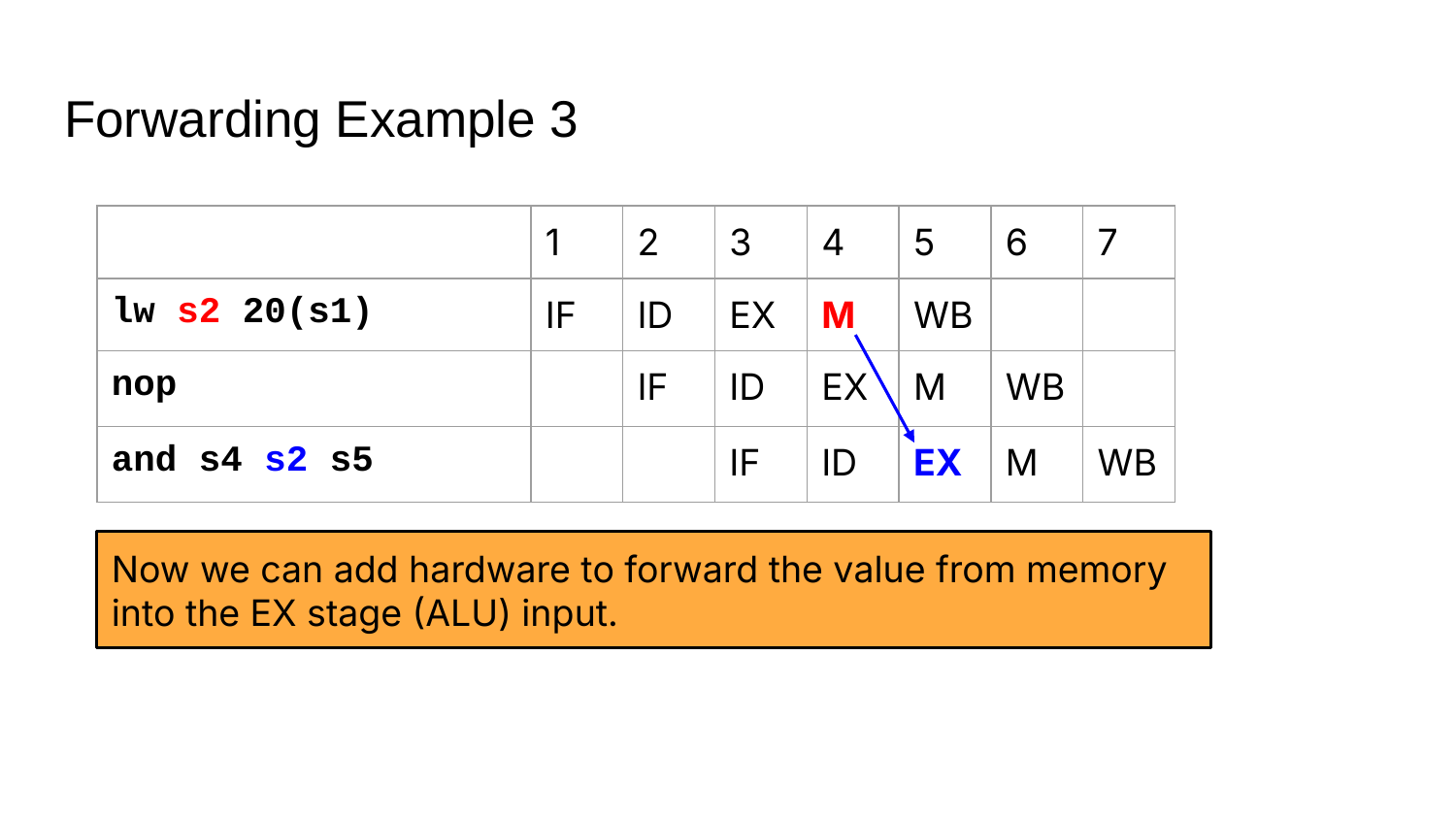

# Forwarding Example 3
|  | 1 | 2 | 3 | 4 | 5 | 6 | 7 |
| --- | --- | --- | --- | --- | --- | --- | --- |
| lw s2 20(s1) | IF | ID | EX | M | WB |  |  |
| nop |  | IF | ID | EX | M | WB |  |
| and s4 s2 s5 |  |  | IF | ID | EX | M | WB |
Now we can add hardware to forward the value from memory into the EX stage (ALU) input.